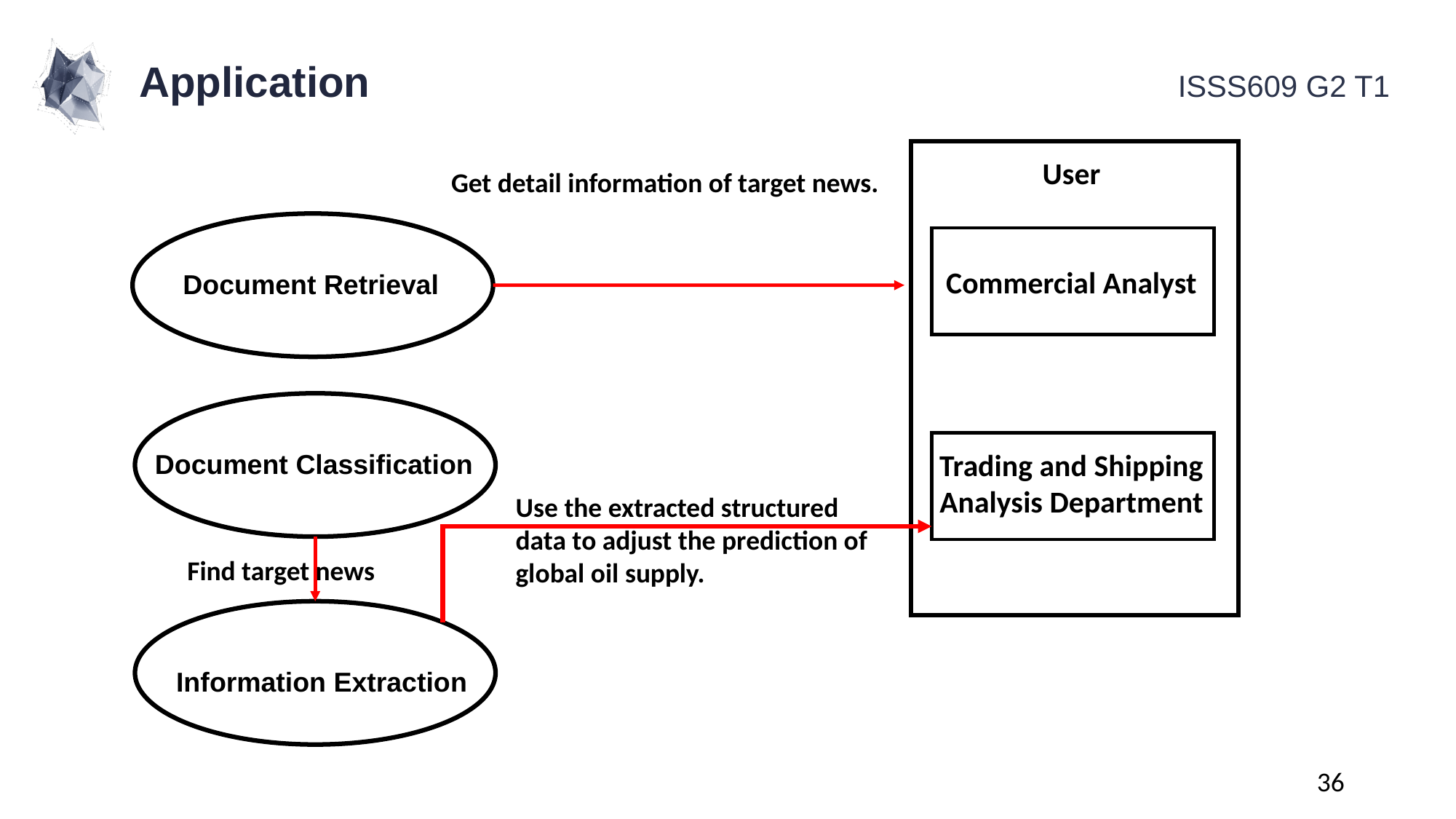

Application

User

Commercial Analyst

Trading and Shipping Analysis Department
Get detail information of target news.

Document Retrieval

Document Classification
Use the extracted structured data to adjust the prediction of global oil supply.
Find target news

Information Extraction
36